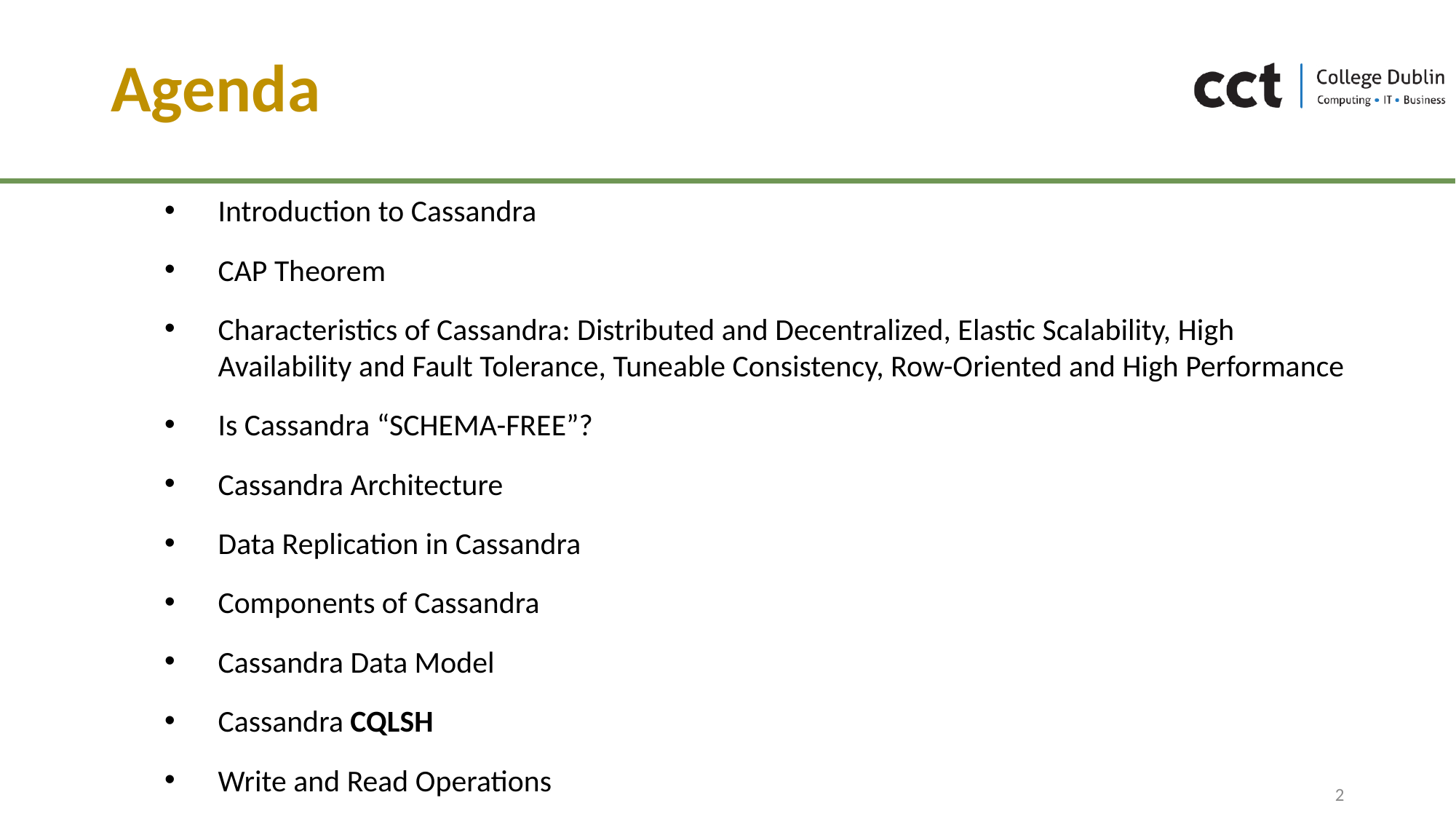

# Agenda
Introduction to Cassandra
CAP Theorem
Characteristics of Cassandra: Distributed and Decentralized, Elastic Scalability, High Availability and Fault Tolerance, Tuneable Consistency, Row-Oriented and High Performance
Is Cassandra “SCHEMA-FREE”?
Cassandra Architecture
Data Replication in Cassandra
Components of Cassandra
Cassandra Data Model
Cassandra CQLSH
Write and Read Operations
2